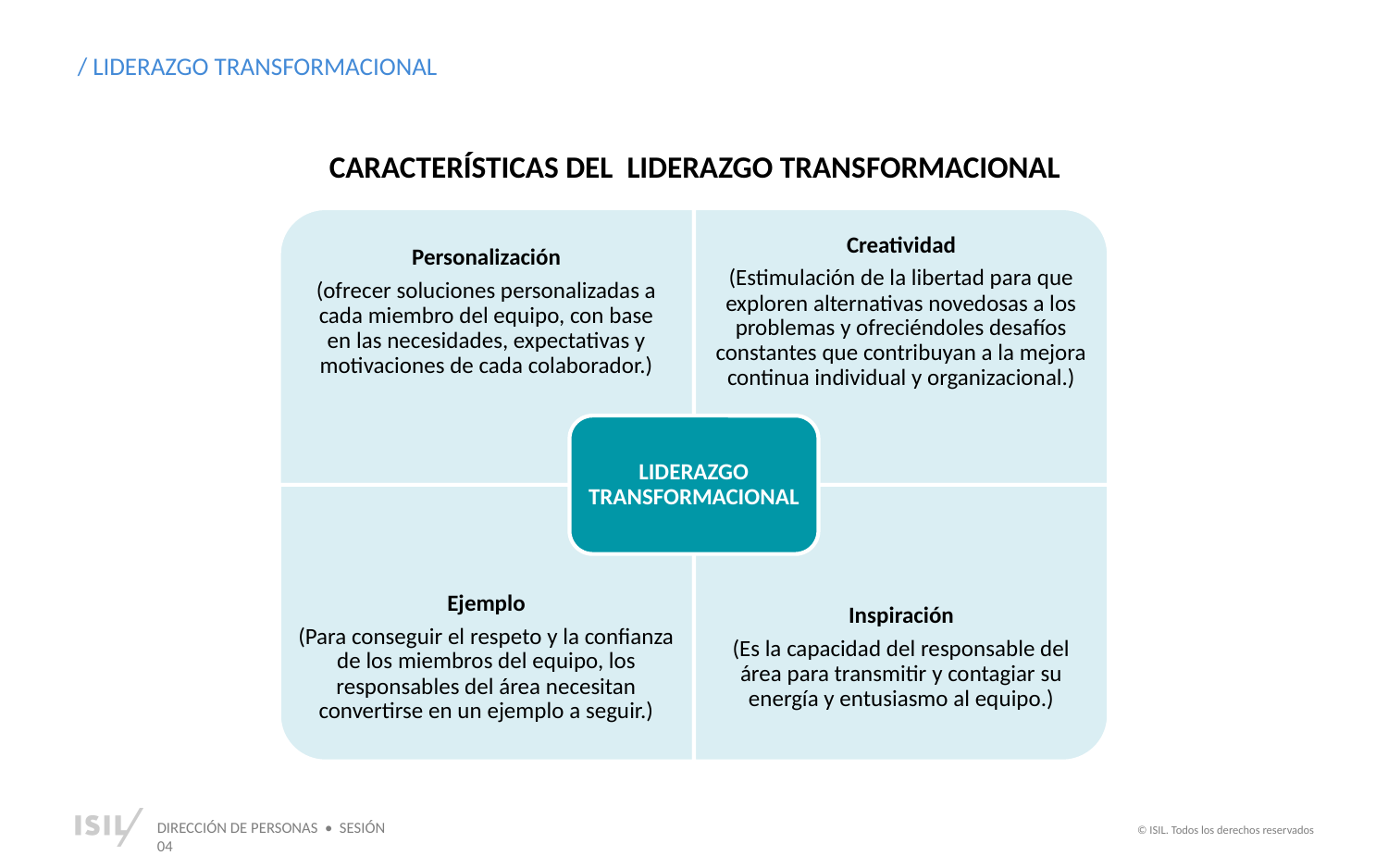

/ LIDERAZGO TRANSFORMACIONAL
CARACTERÍSTICAS DEL  LIDERAZGO TRANSFORMACIONAL
Personalización
(ofrecer soluciones personalizadas a
cada miembro del equipo, con base
en las necesidades, expectativas y motivaciones de cada colaborador.)

Creatividad
(Estimulación de la libertad para que exploren alternativas novedosas a los problemas y ofreciéndoles desafíos constantes que contribuyan a la mejora continua individual y organizacional.)

LIDERAZGO TRANSFORMACIONAL

Ejemplo
(Para conseguir el respeto y la confianza de los miembros del equipo, los responsables del área necesitan convertirse en un ejemplo a seguir.)
Inspiración
(Es la capacidad del responsable del
área para transmitir y contagiar su energía y entusiasmo al equipo.)